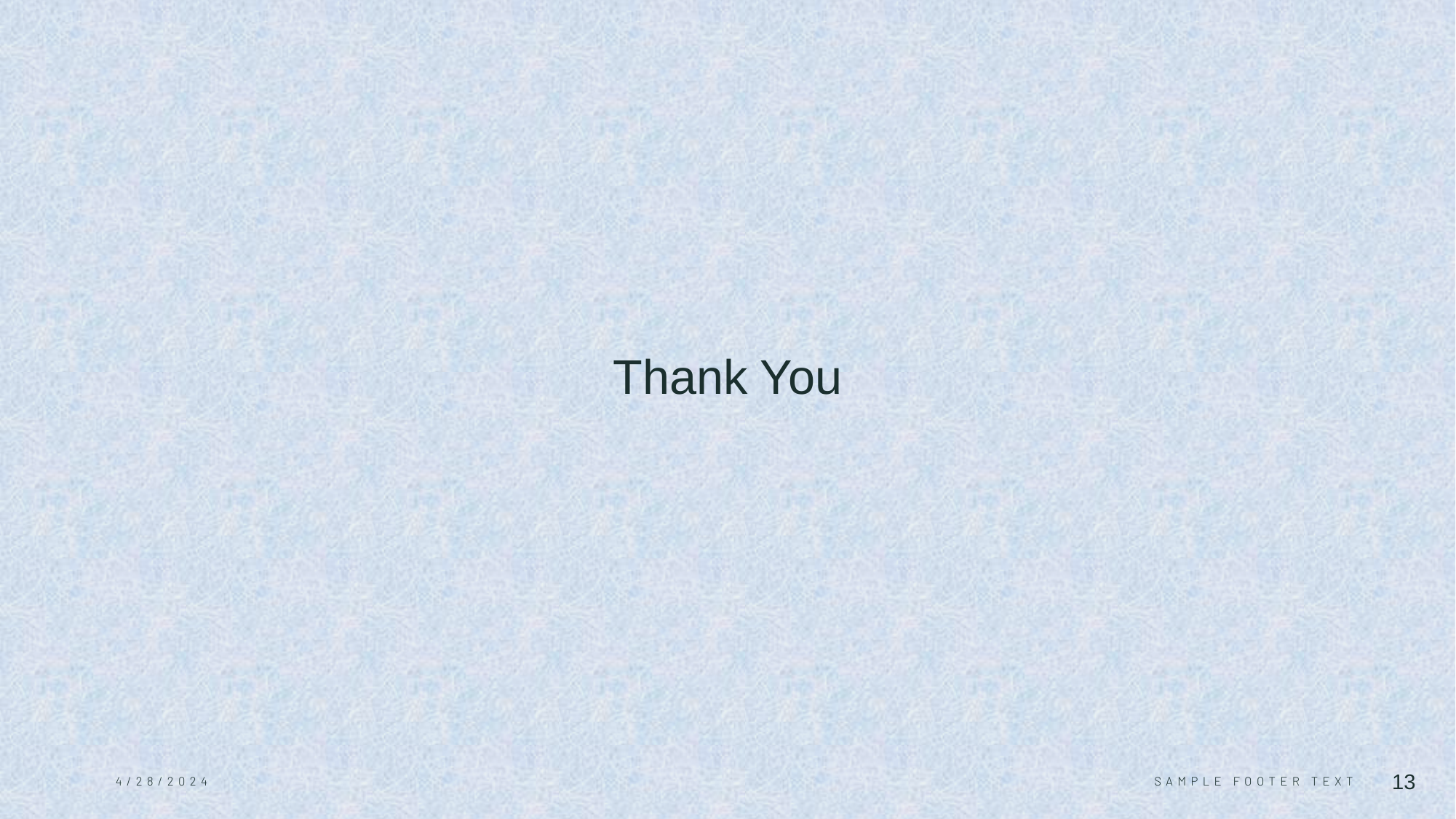

# Thank You
4/28/2024
Sample Footer Text
13